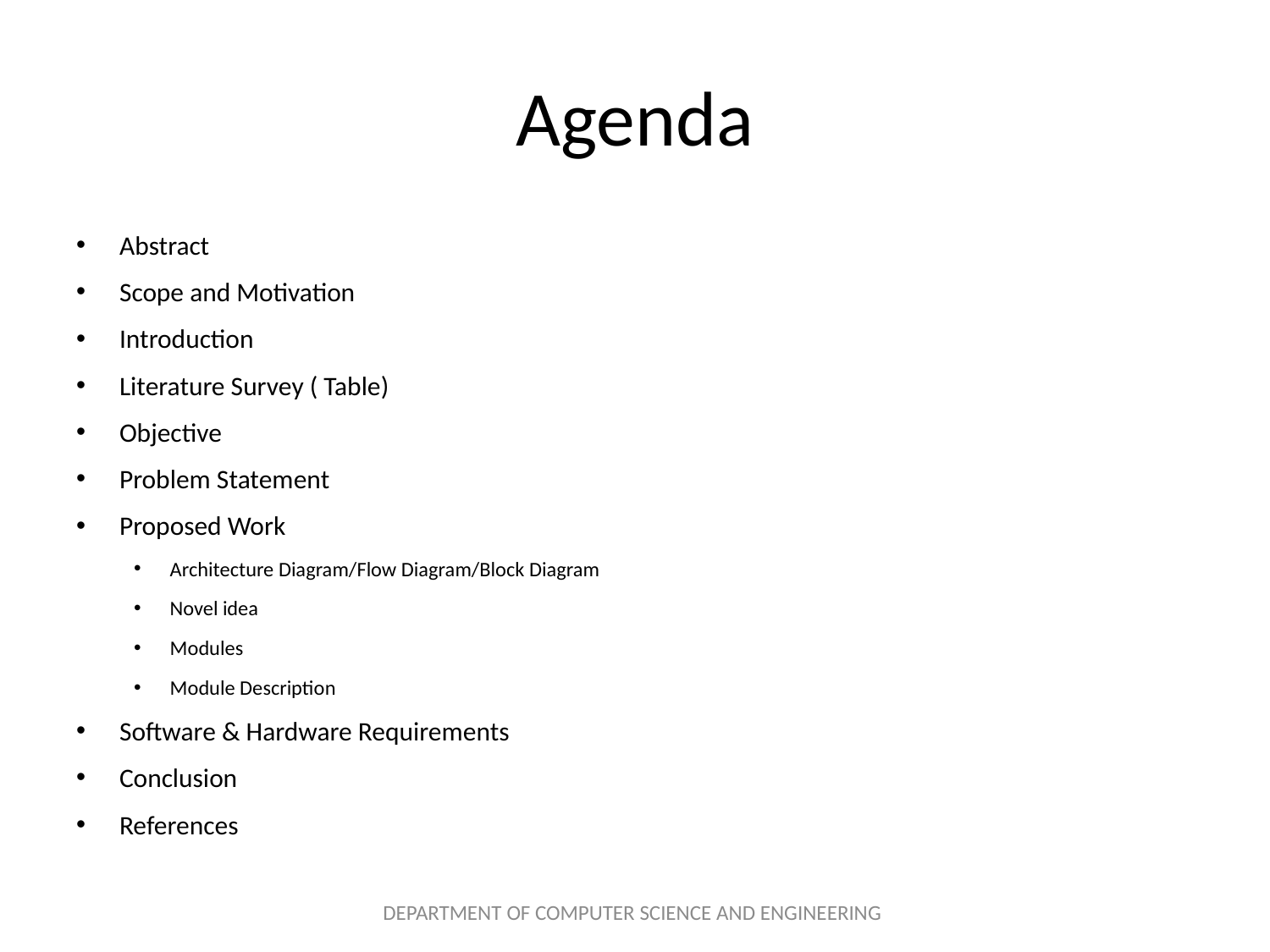

# Agenda
Abstract
Scope and Motivation
Introduction
Literature Survey ( Table)
Objective
Problem Statement
Proposed Work
Architecture Diagram/Flow Diagram/Block Diagram
Novel idea
Modules
Module Description
Software & Hardware Requirements
Conclusion
References

DEPARTMENT OF COMPUTER SCIENCE AND ENGINEERING